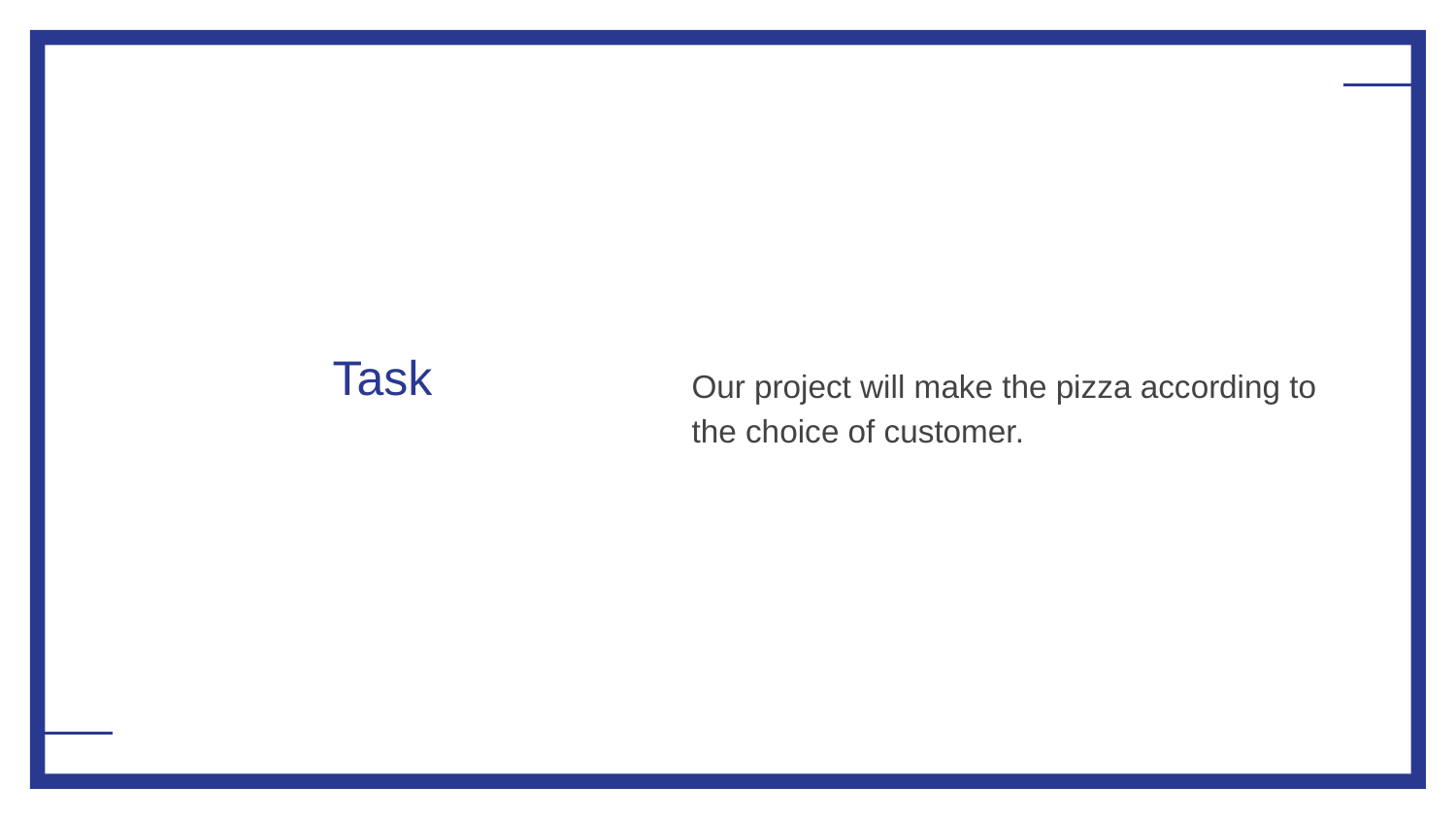

Our project will make the pizza according to the choice of customer.
# Task